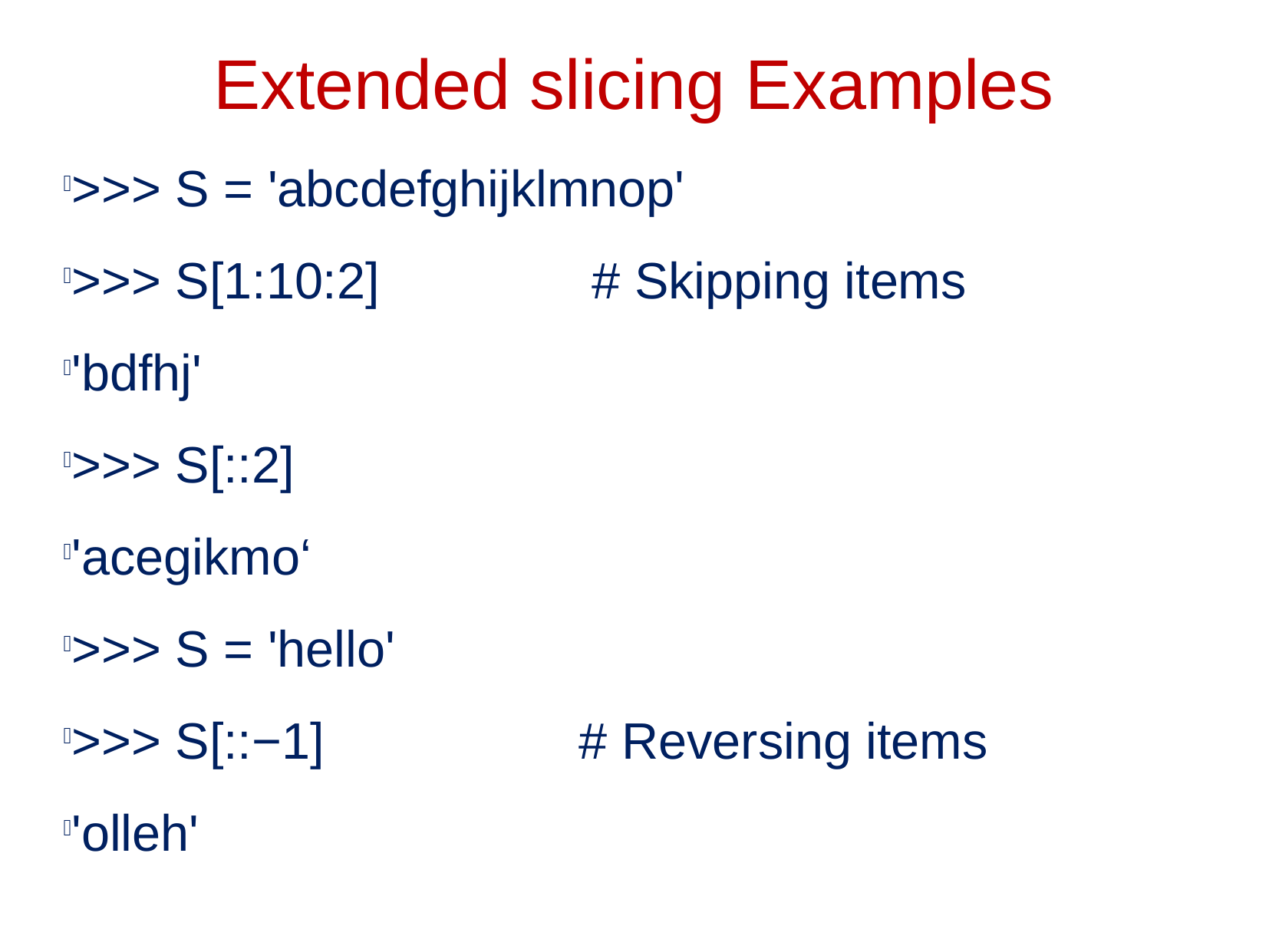

Extended slicing Examples
>>> S = 'abcdefghijklmnop'
>>> S[1:10:2]               # Skipping items
'bdfhj'
>>> S[::2]
'acegikmo‘
>>> S = 'hello'
>>> S[::−1]                  # Reversing items
'olleh'